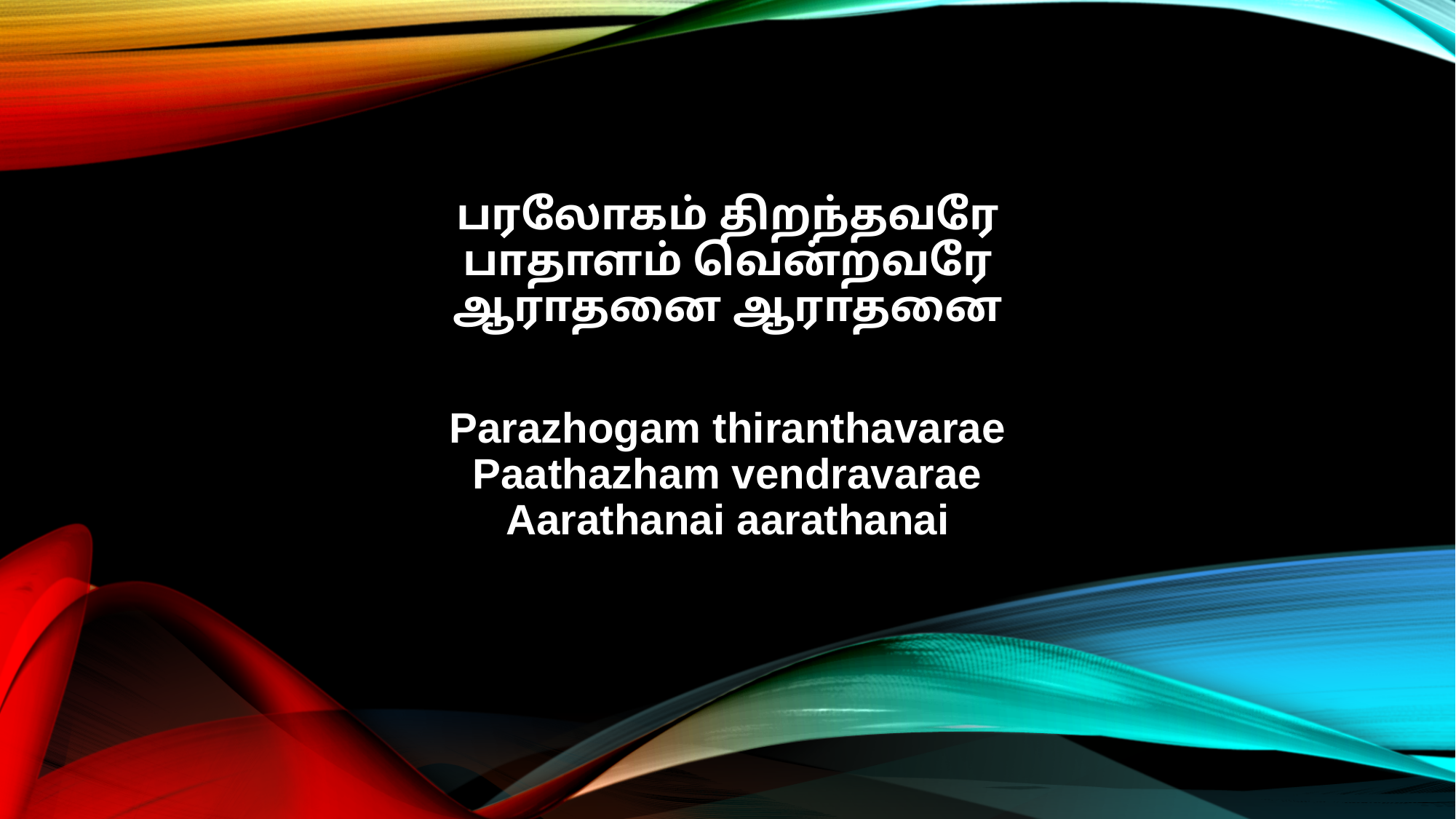

பரலோகம் திறந்தவரே
பாதாளம் வென்றவரே
ஆராதனை ஆராதனை

Parazhogam thiranthavarae
Paathazham vendravarae
Aarathanai aarathanai